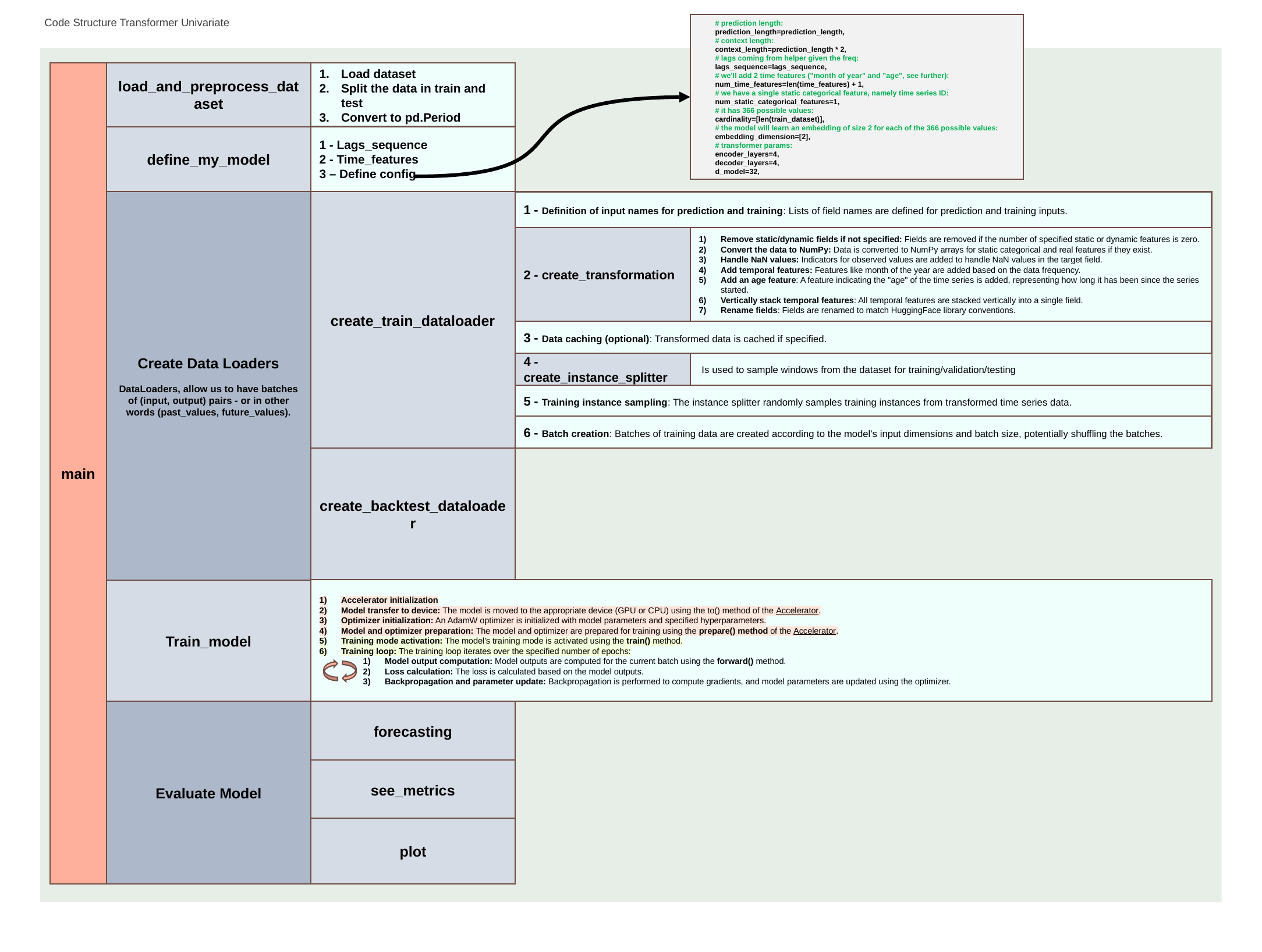

# Code Structure Transformer Univariate
        # prediction length:
        prediction_length=prediction_length,
        # context length:
        context_length=prediction_length * 2,
        # lags coming from helper given the freq:
        lags_sequence=lags_sequence,
        # we'll add 2 time features ("month of year" and "age", see further):
        num_time_features=len(time_features) + 1,
        # we have a single static categorical feature, namely time series ID:
        num_static_categorical_features=1,
        # it has 366 possible values:
        cardinality=[len(train_dataset)],
        # the model will learn an embedding of size 2 for each of the 366 possible values:
        embedding_dimension=[2],
        # transformer params:
        encoder_layers=4,
        decoder_layers=4,
        d_model=32,
main
load_and_preprocess_dataset
Load dataset
Split the data in train and test
Convert to pd.Period
1 - Lags_sequence
2 - Time_features
3 – Define config
define_my_model
1 - Definition of input names for prediction and training: Lists of field names are defined for prediction and training inputs.
create_train_dataloader
Create Data Loaders

DataLoaders, allow us to have batches of (input, output) pairs - or in other words (past_values, future_values).
2 - create_transformation
Remove static/dynamic fields if not specified: Fields are removed if the number of specified static or dynamic features is zero.
Convert the data to NumPy: Data is converted to NumPy arrays for static categorical and real features if they exist.
Handle NaN values: Indicators for observed values are added to handle NaN values in the target field.
Add temporal features: Features like month of the year are added based on the data frequency.
Add an age feature: A feature indicating the "age" of the time series is added, representing how long it has been since the series started.
Vertically stack temporal features: All temporal features are stacked vertically into a single field.
Rename fields: Fields are renamed to match HuggingFace library conventions.
3 - Data caching (optional): Transformed data is cached if specified.
4 - create_instance_splitter
 Is used to sample windows from the dataset for training/validation/testing
5 - Training instance sampling: The instance splitter randomly samples training instances from transformed time series data.
6 - Batch creation: Batches of training data are created according to the model's input dimensions and batch size, potentially shuffling the batches.
create_backtest_dataloader
Accelerator initialization
Model transfer to device: The model is moved to the appropriate device (GPU or CPU) using the to() method of the Accelerator.
Optimizer initialization: An AdamW optimizer is initialized with model parameters and specified hyperparameters.
Model and optimizer preparation: The model and optimizer are prepared for training using the prepare() method of the Accelerator.
Training mode activation: The model's training mode is activated using the train() method.
Training loop: The training loop iterates over the specified number of epochs:
Model output computation: Model outputs are computed for the current batch using the forward() method.
Loss calculation: The loss is calculated based on the model outputs.
Backpropagation and parameter update: Backpropagation is performed to compute gradients, and model parameters are updated using the optimizer.
Train_model

forecasting
Evaluate Model
see_metrics
plot